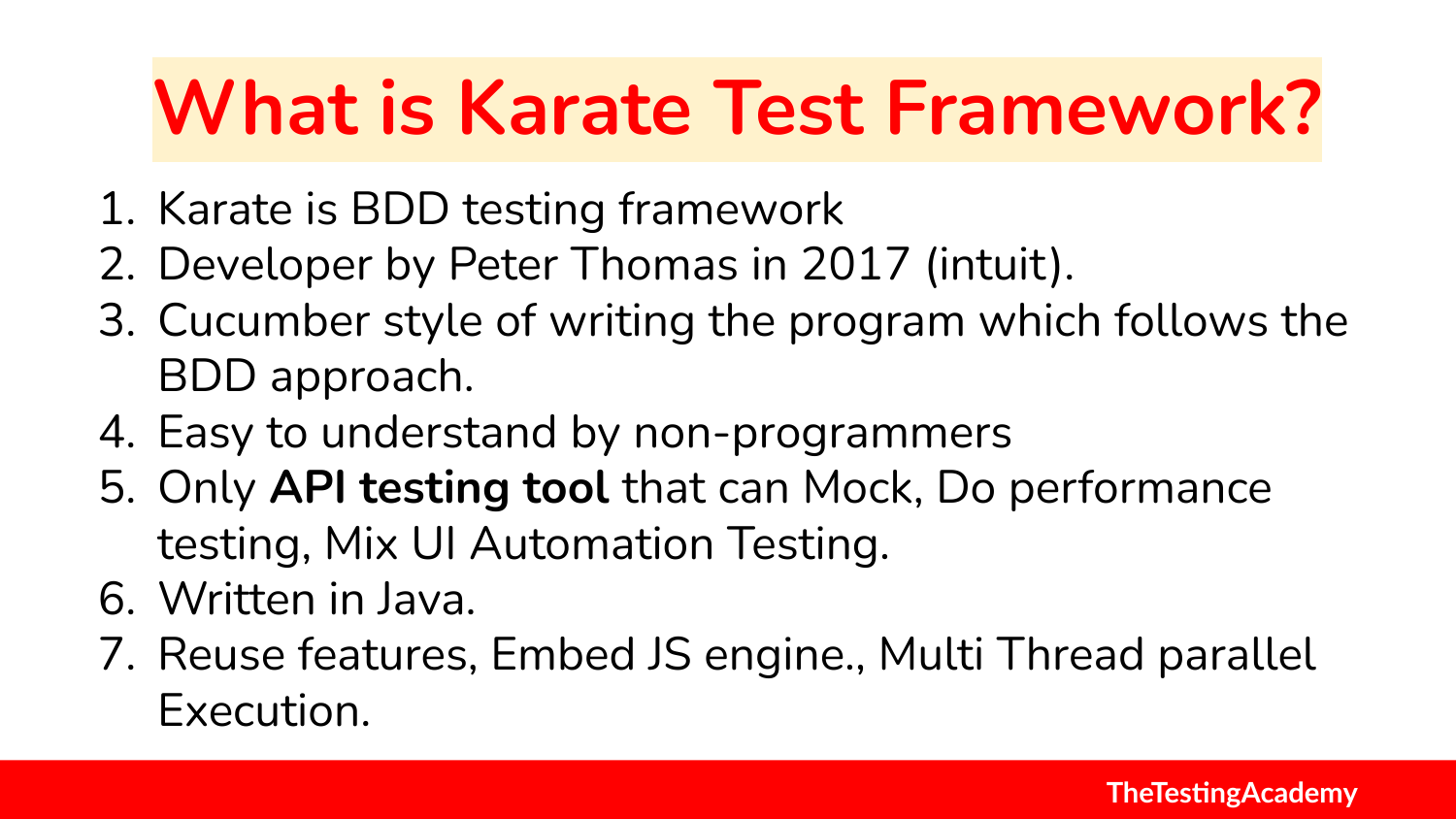

# What is Karate Test Framework?
Karate is BDD testing framework
Developer by Peter Thomas in 2017 (intuit).
Cucumber style of writing the program which follows the BDD approach.
Easy to understand by non-programmers
Only API testing tool that can Mock, Do performance testing, Mix UI Automation Testing.
Written in Java.
Reuse features, Embed JS engine., Multi Thread parallel Execution.